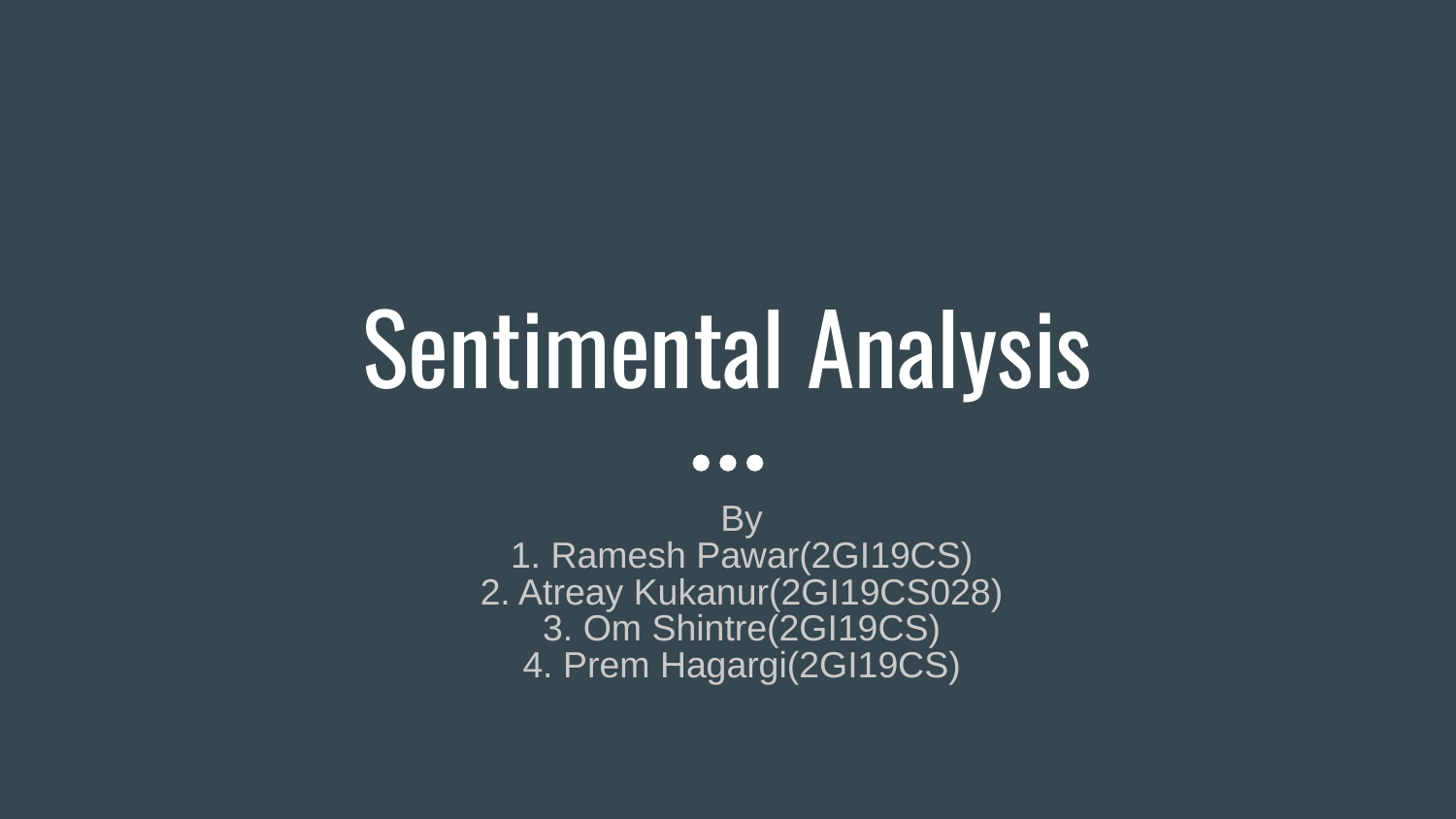

# Sentimental Analysis
By
1. Ramesh Pawar(2GI19CS)
2. Atreay Kukanur(2GI19CS028)
3. Om Shintre(2GI19CS)
4. Prem Hagargi(2GI19CS)